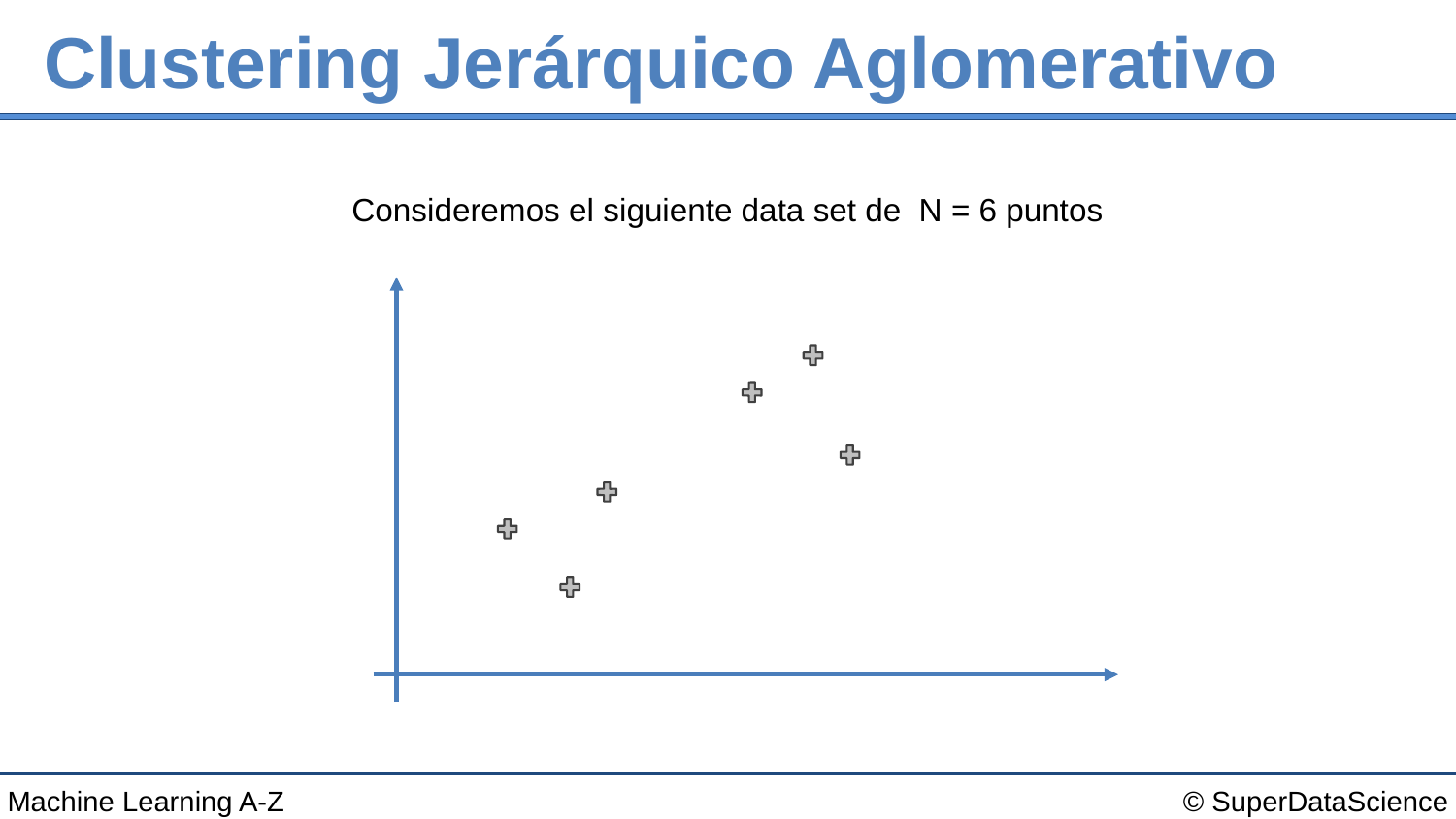

# Clustering Jerárquico Aglomerativo
Consideremos el siguiente data set de  N = 6 puntos